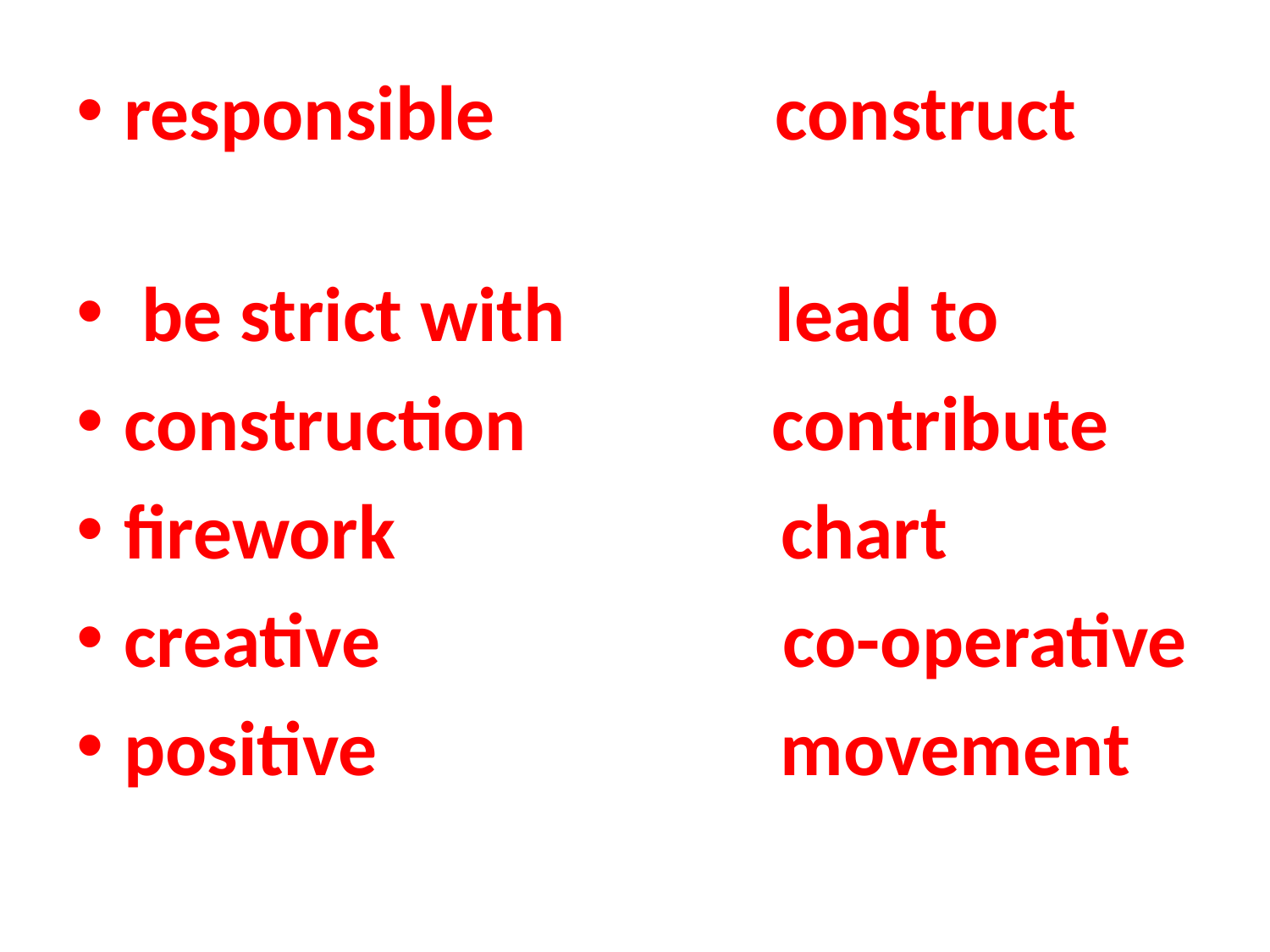

responsible                construct
 be strict with            lead to
construction              contribute
firework                      chart
creative                       co-operative
positive                       movement